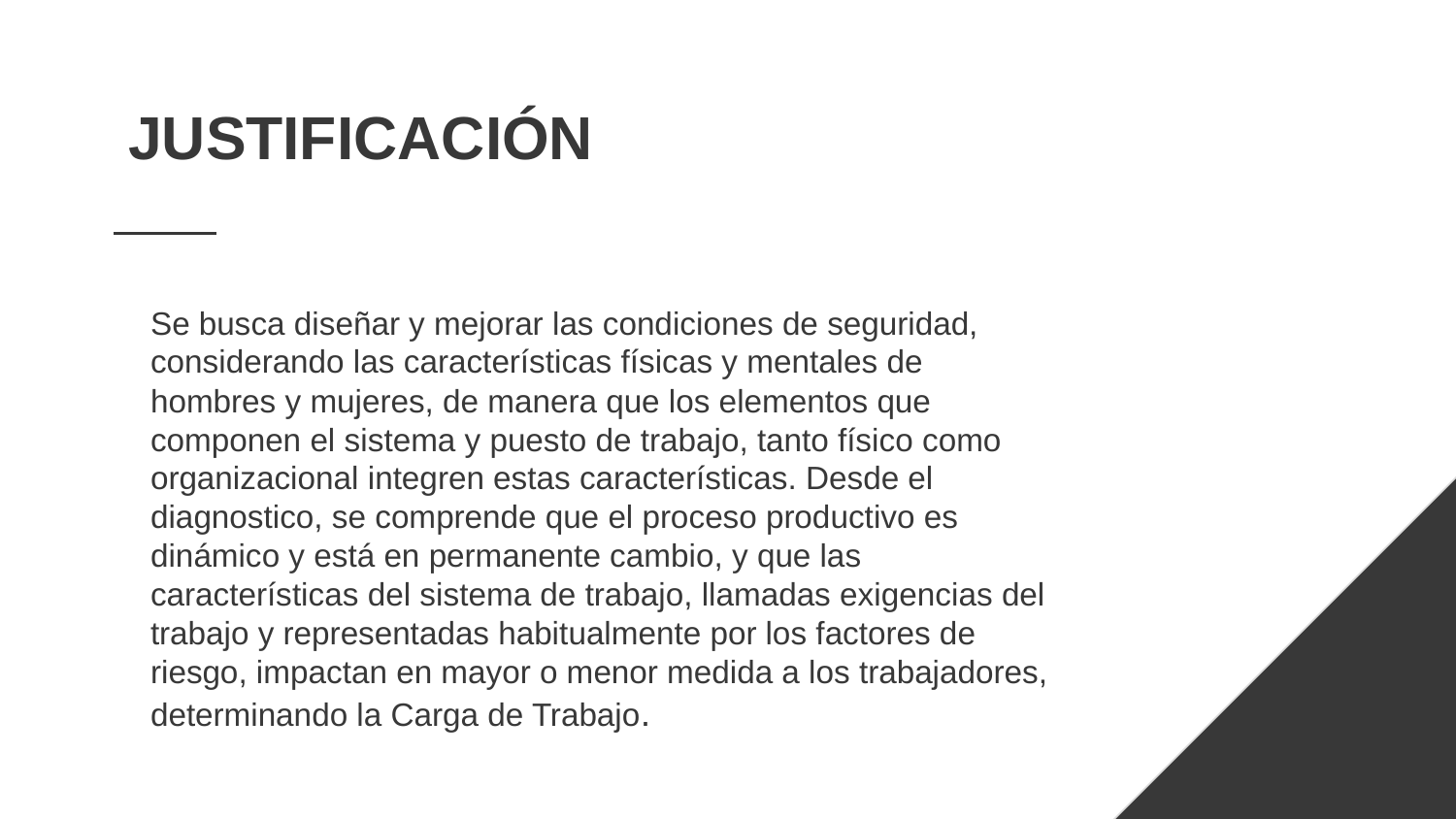

# JUSTIFICACIÓN

Se busca diseñar y mejorar las condiciones de seguridad, considerando las características físicas y mentales de hombres y mujeres, de manera que los elementos que componen el sistema y puesto de trabajo, tanto físico como organizacional integren estas características. Desde el diagnostico, se comprende que el proceso productivo es dinámico y está en permanente cambio, y que las características del sistema de trabajo, llamadas exigencias del trabajo y representadas habitualmente por los factores de riesgo, impactan en mayor o menor medida a los trabajadores, determinando la Carga de Trabajo.